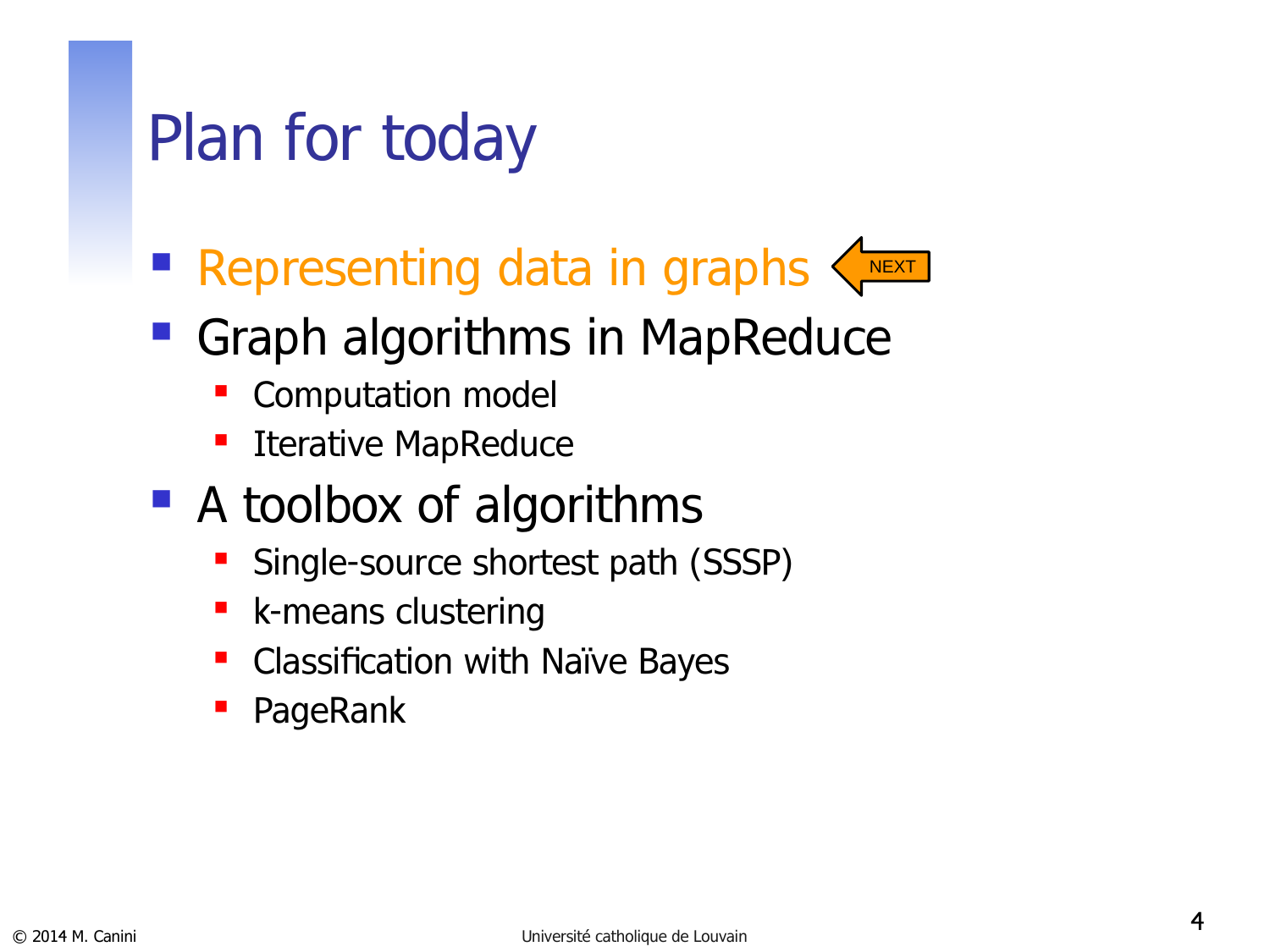

# Plan for today
Representing data in graphs
Graph algorithms in MapReduce
Computation model
Iterative MapReduce
A toolbox of algorithms
Single-source shortest path (SSSP)
k-means clustering
Classification with Naïve Bayes
PageRank

NEXT
4
Université catholique de Louvain